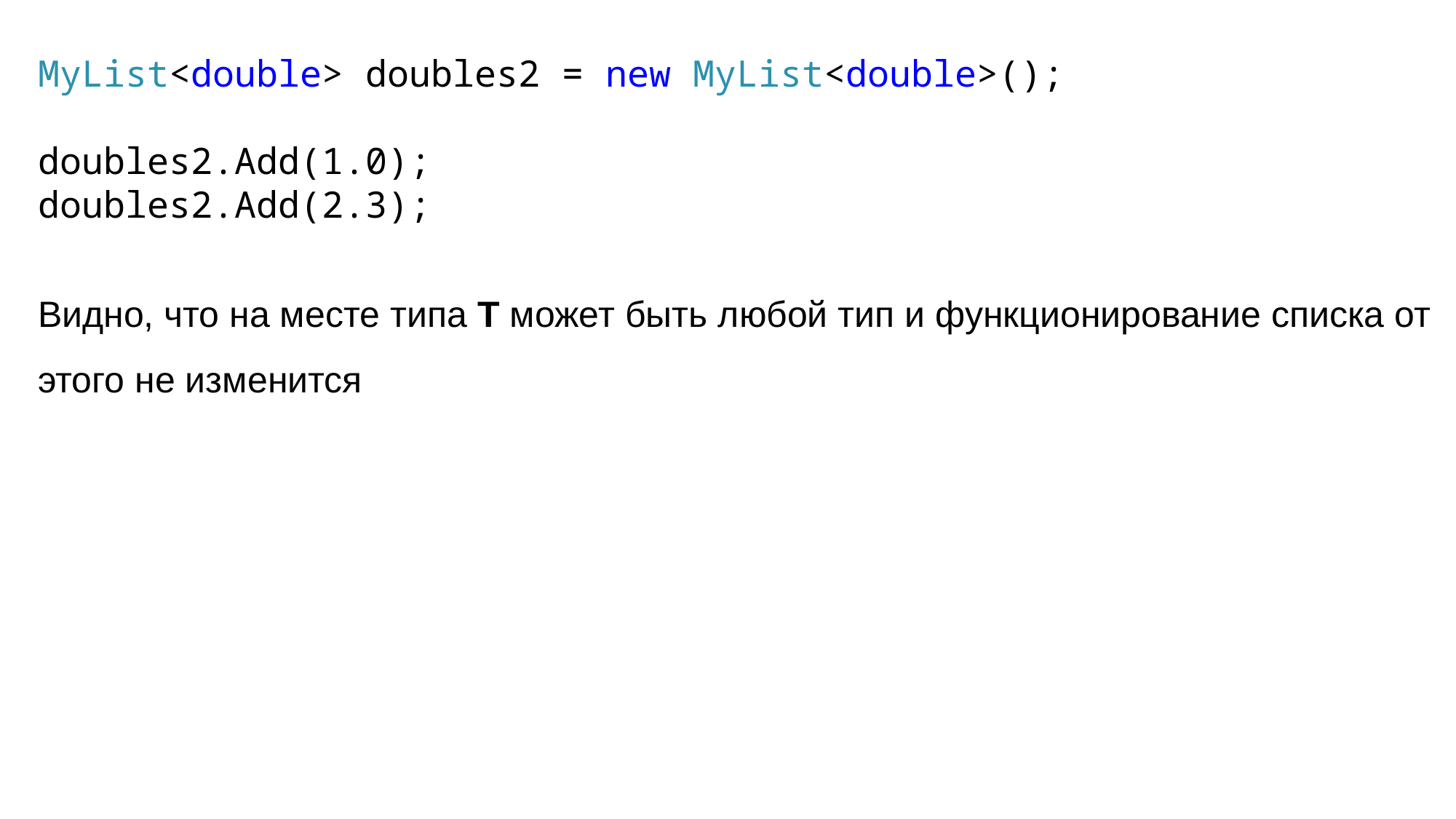

MyList<double> doubles2 = new MyList<double>();

doubles2.Add(1.0);
doubles2.Add(2.3);

Видно, что на месте типа Т может быть любой тип и функционирование списка от этого не изменится